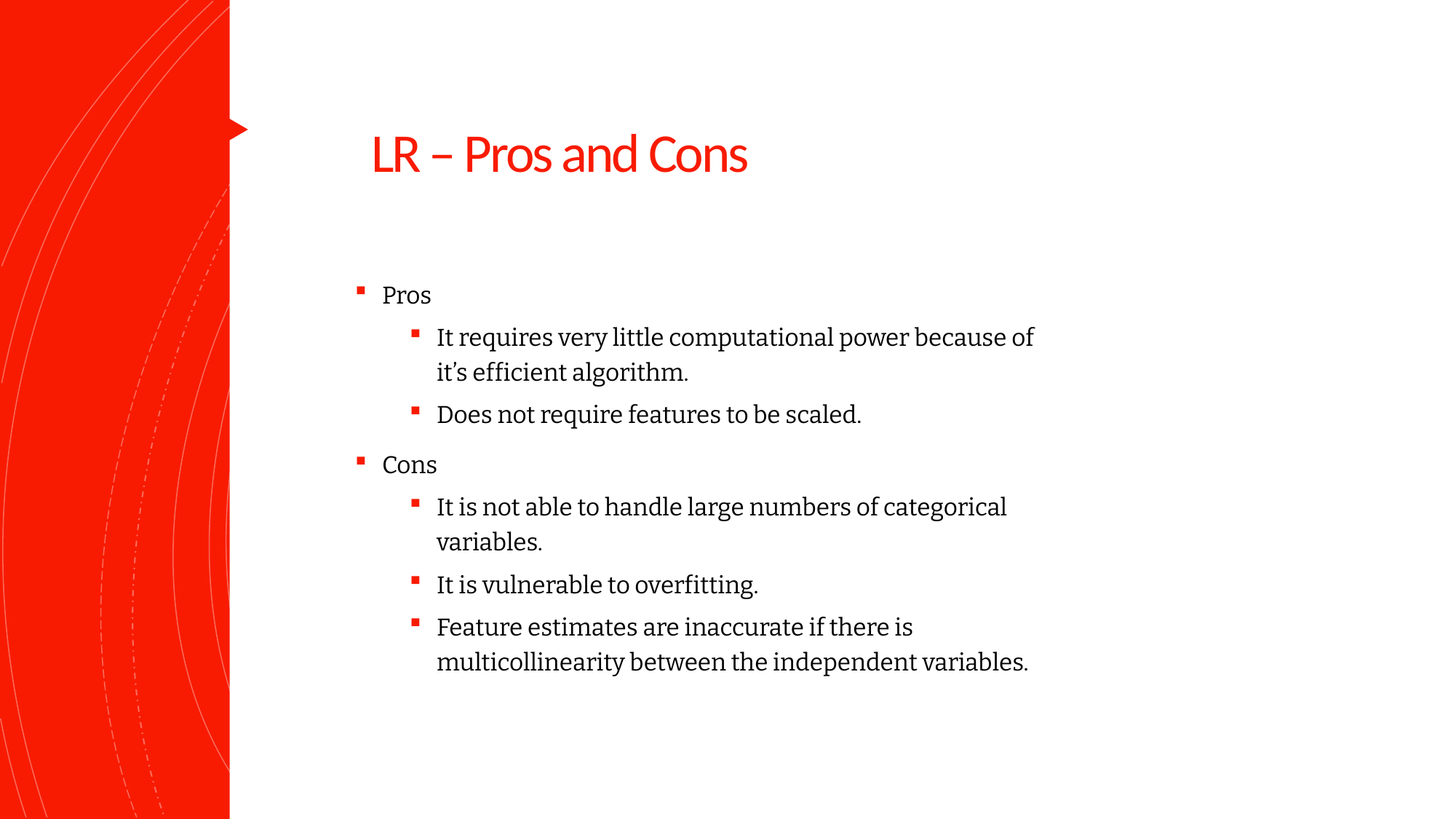

# LR – Pros and Cons

Pros
It requires very little computational power because of it’s efficient algorithm.
Does not require features to be scaled.
Cons
It is not able to handle large numbers of categorical variables.
It is vulnerable to overfitting.
Feature estimates are inaccurate if there is multicollinearity between the independent variables.